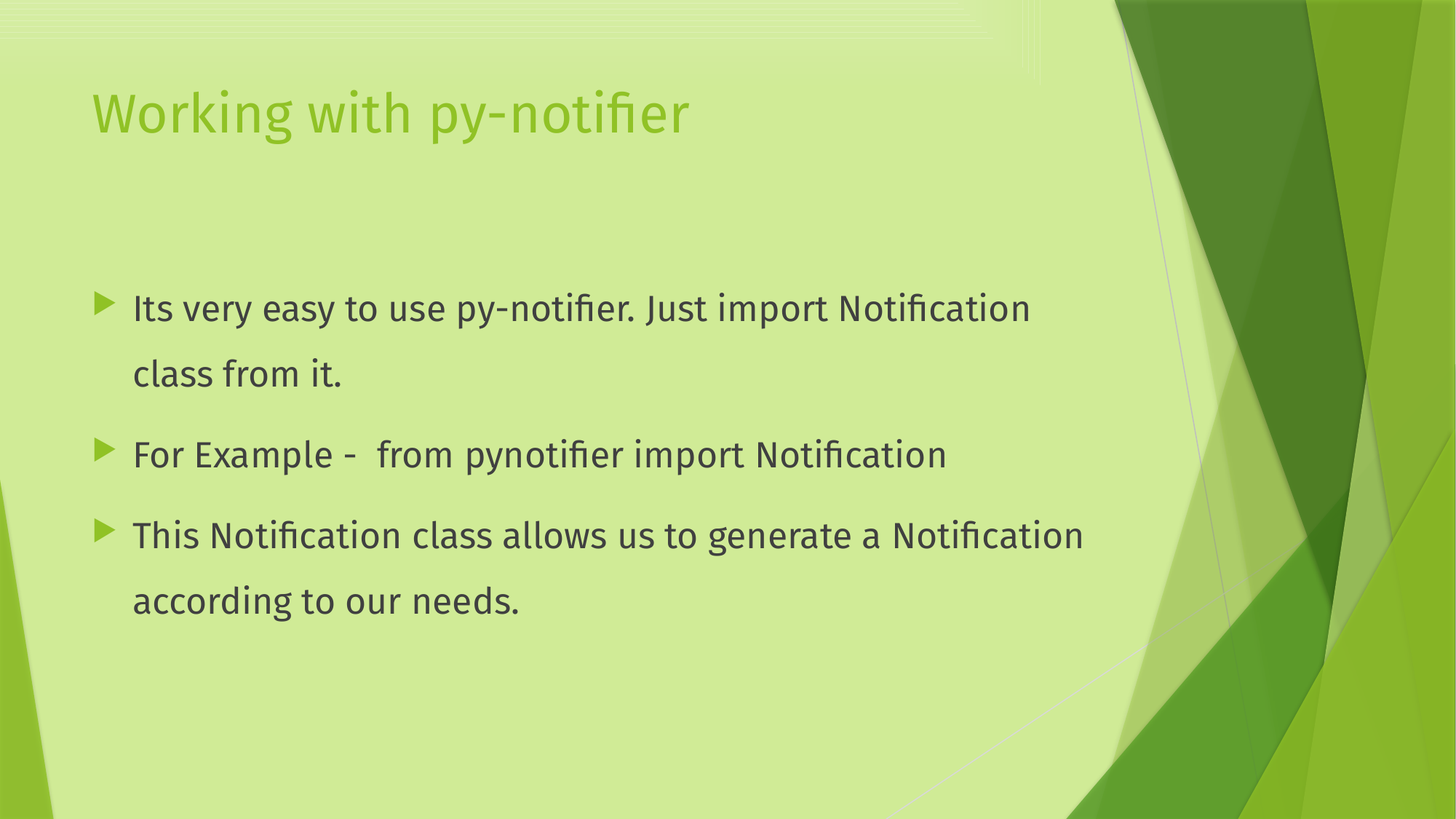

# Working with py-notifier
Its very easy to use py-notifier. Just import Notification class from it.
For Example -  from pynotifier import Notification
This Notification class allows us to generate a Notification according to our needs.